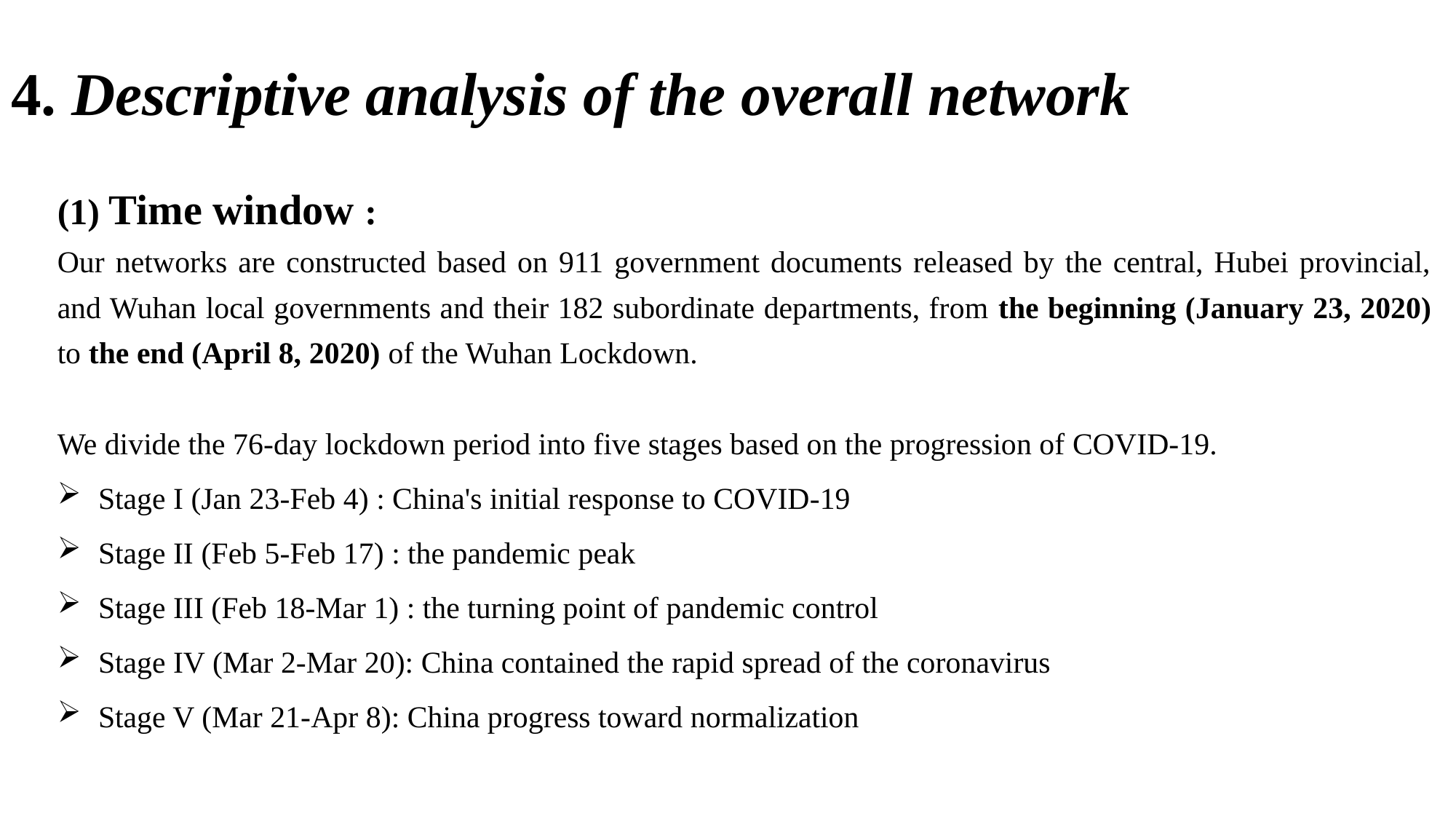

4. Descriptive analysis of the overall network
(1) Time window :
Our networks are constructed based on 911 government documents released by the central, Hubei provincial, and Wuhan local governments and their 182 subordinate departments, from the beginning (January 23, 2020) to the end (April 8, 2020) of the Wuhan Lockdown.

We divide the 76-day lockdown period into five stages based on the progression of COVID-19.
Stage I (Jan 23-Feb 4) : China's initial response to COVID-19
Stage II (Feb 5-Feb 17) : the pandemic peak
Stage III (Feb 18-Mar 1) : the turning point of pandemic control
Stage IV (Mar 2-Mar 20): China contained the rapid spread of the coronavirus
Stage V (Mar 21-Apr 8): China progress toward normalization